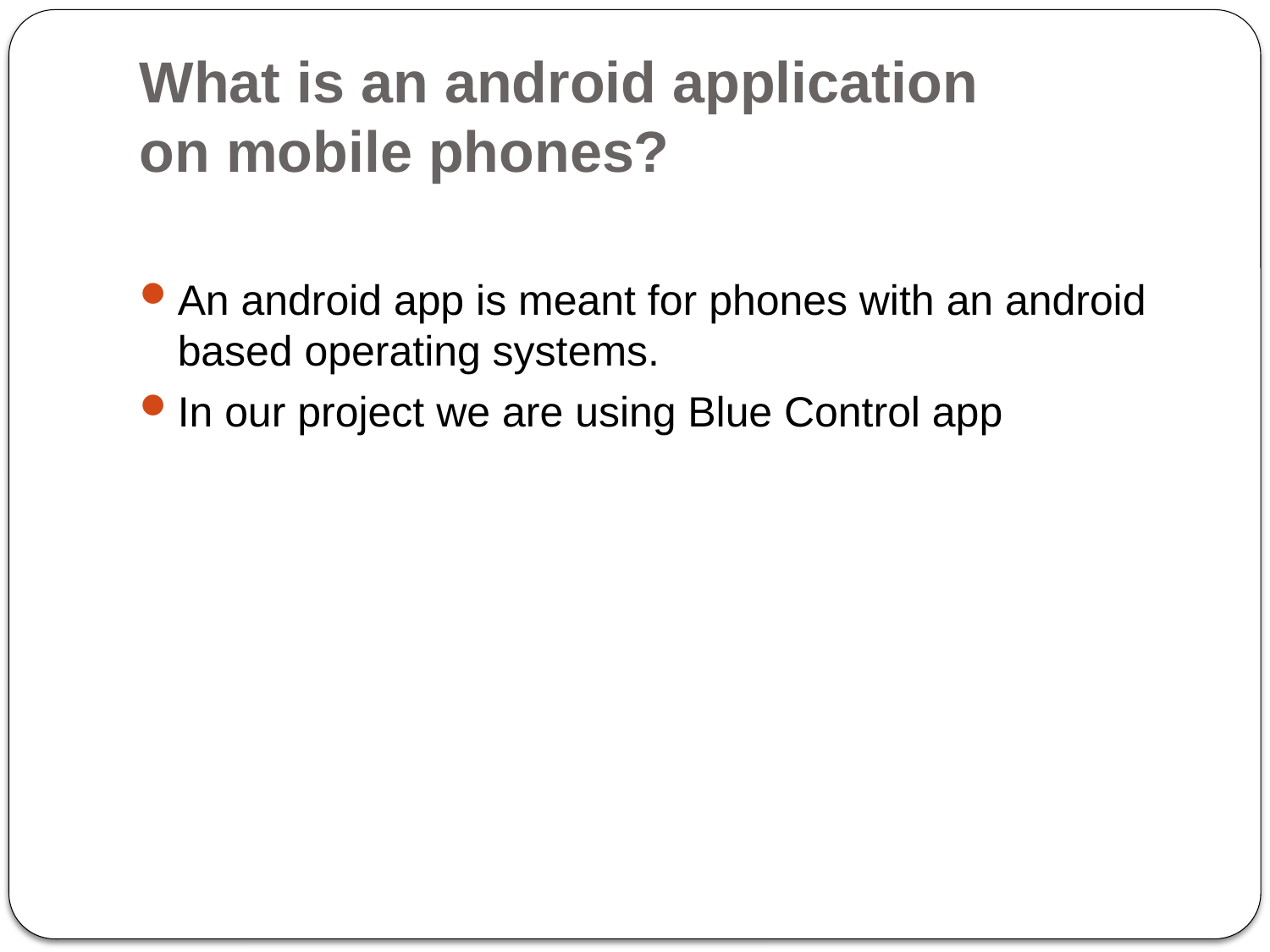

# What is an android application on mobile phones?

An android app is meant for phones with an android based operating systems.
In our project we are using Blue Control app